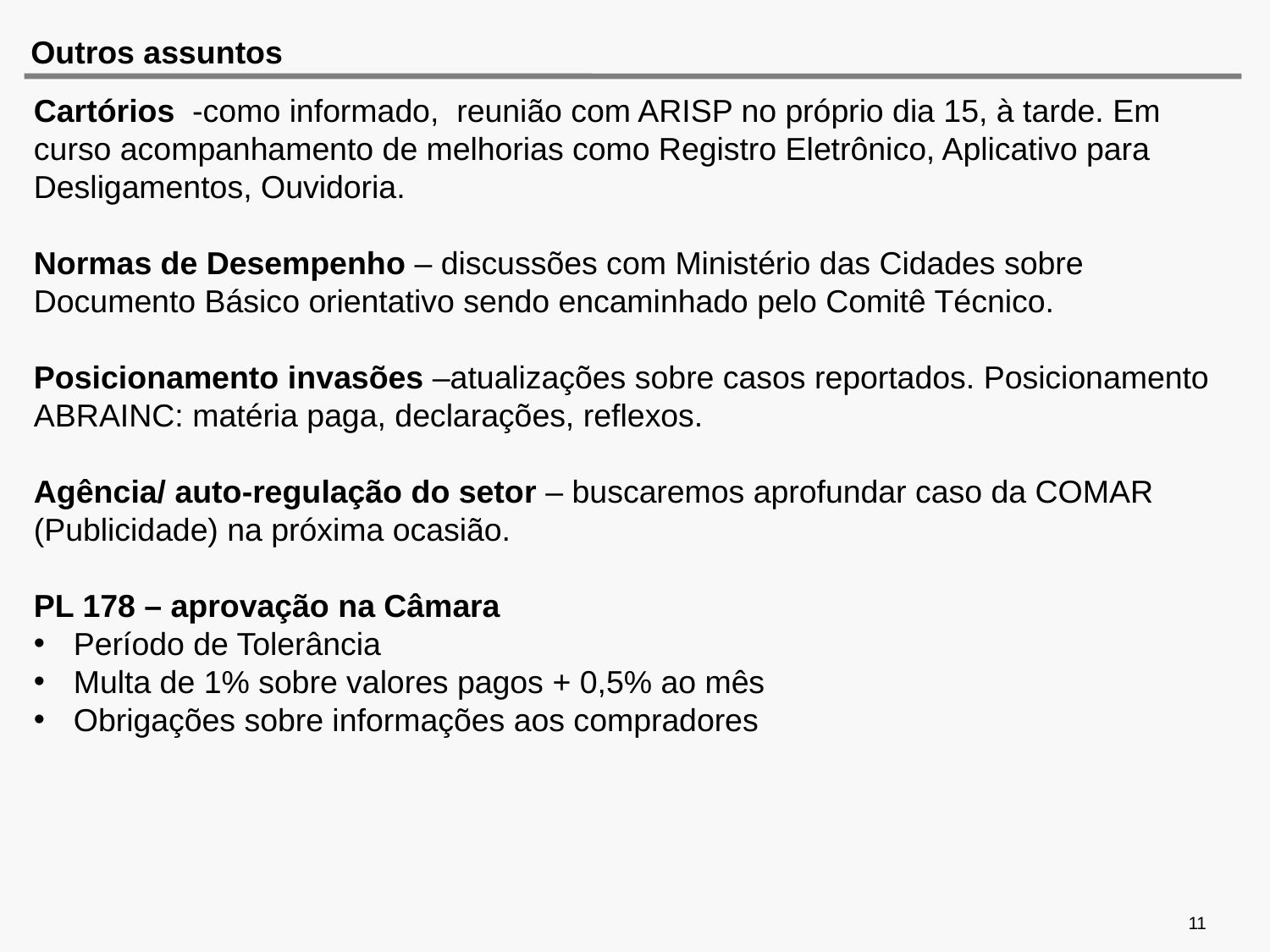

# Outros assuntos

Cartórios  -como informado,  reunião com ARISP no próprio dia 15, à tarde. Em curso acompanhamento de melhorias como Registro Eletrônico, Aplicativo para Desligamentos, Ouvidoria.

Normas de Desempenho – discussões com Ministério das Cidades sobre Documento Básico orientativo sendo encaminhado pelo Comitê Técnico.

Posicionamento invasões –atualizações sobre casos reportados. Posicionamento ABRAINC: matéria paga, declarações, reflexos.

Agência/ auto-regulação do setor – buscaremos aprofundar caso da COMAR (Publicidade) na próxima ocasião.

PL 178 – aprovação na Câmara
Período de Tolerância
Multa de 1% sobre valores pagos + 0,5% ao mês
Obrigações sobre informações aos compradores

11